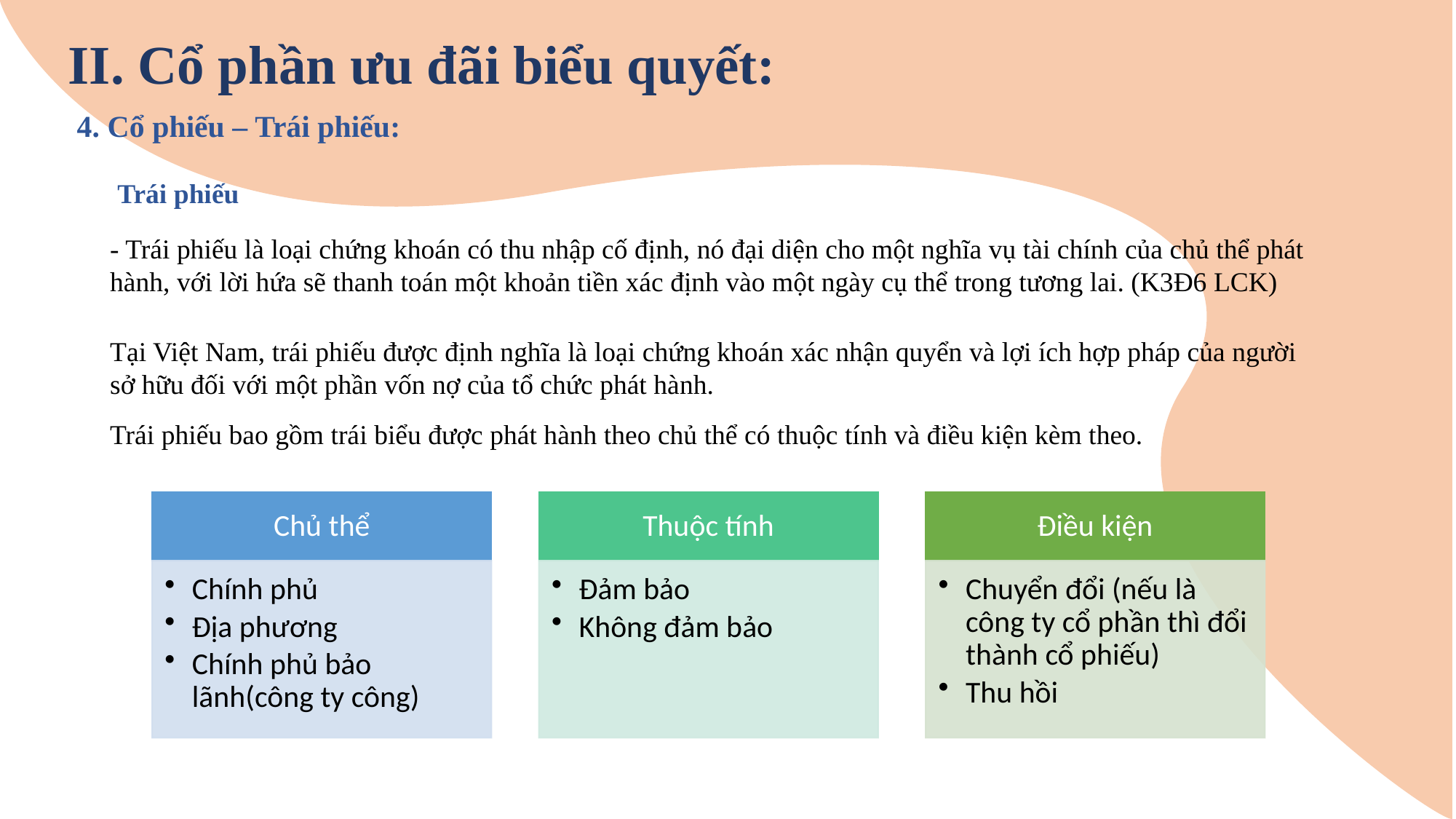

II. Cổ phần ưu đãi biểu quyết:
4. Cổ phiếu – Trái phiếu:
 Trái phiếu
- Trái phiếu là loại chứng khoán có thu nhập cố định, nó đại diện cho một nghĩa vụ tài chính của chủ thể phát hành, với lời hứa sẽ thanh toán một khoản tiền xác định vào một ngày cụ thể trong tương lai. (K3Đ6 LCK)
Tại Việt Nam, trái phiếu được định nghĩa là loại chứng khoán xác nhận quyển và lợi ích hợp pháp của người sở hữu đối với một phần vốn nợ của tổ chức phát hành.
Trái phiếu bao gồm trái biểu được phát hành theo chủ thể có thuộc tính và điều kiện kèm theo.
Chủ thể
Chính phủ
Địa phương
Chính phủ bảo lãnh(công ty công)
Thuộc tính
Đảm bảo
Không đảm bảo
Điều kiện
Chuyển đổi (nếu là công ty cổ phần thì đổi thành cổ phiếu)
Thu hồi